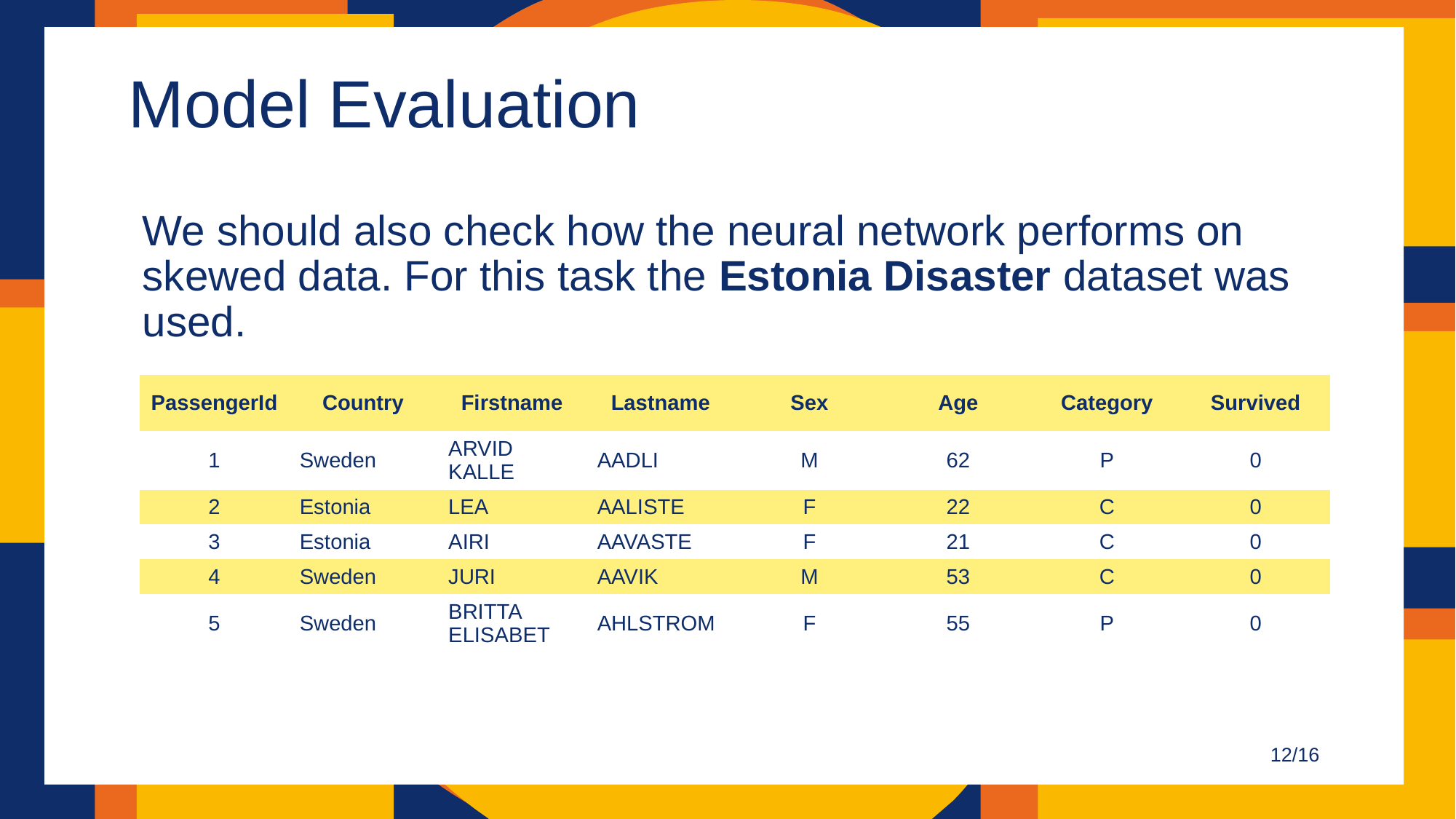

# Model Evaluation
We should also check how the neural network performs on skewed data. For this task the Estonia Disaster dataset was used.
| PassengerId | Country | Firstname | Lastname | Sex | Age | Category | Survived |
| --- | --- | --- | --- | --- | --- | --- | --- |
| 1 | Sweden | ARVID KALLE | AADLI | M | 62 | P | 0 |
| 2 | Estonia | LEA | AALISTE | F | 22 | C | 0 |
| 3 | Estonia | AIRI | AAVASTE | F | 21 | C | 0 |
| 4 | Sweden | JURI | AAVIK | M | 53 | C | 0 |
| 5 | Sweden | BRITTA ELISABET | AHLSTROM | F | 55 | P | 0 |
12/16